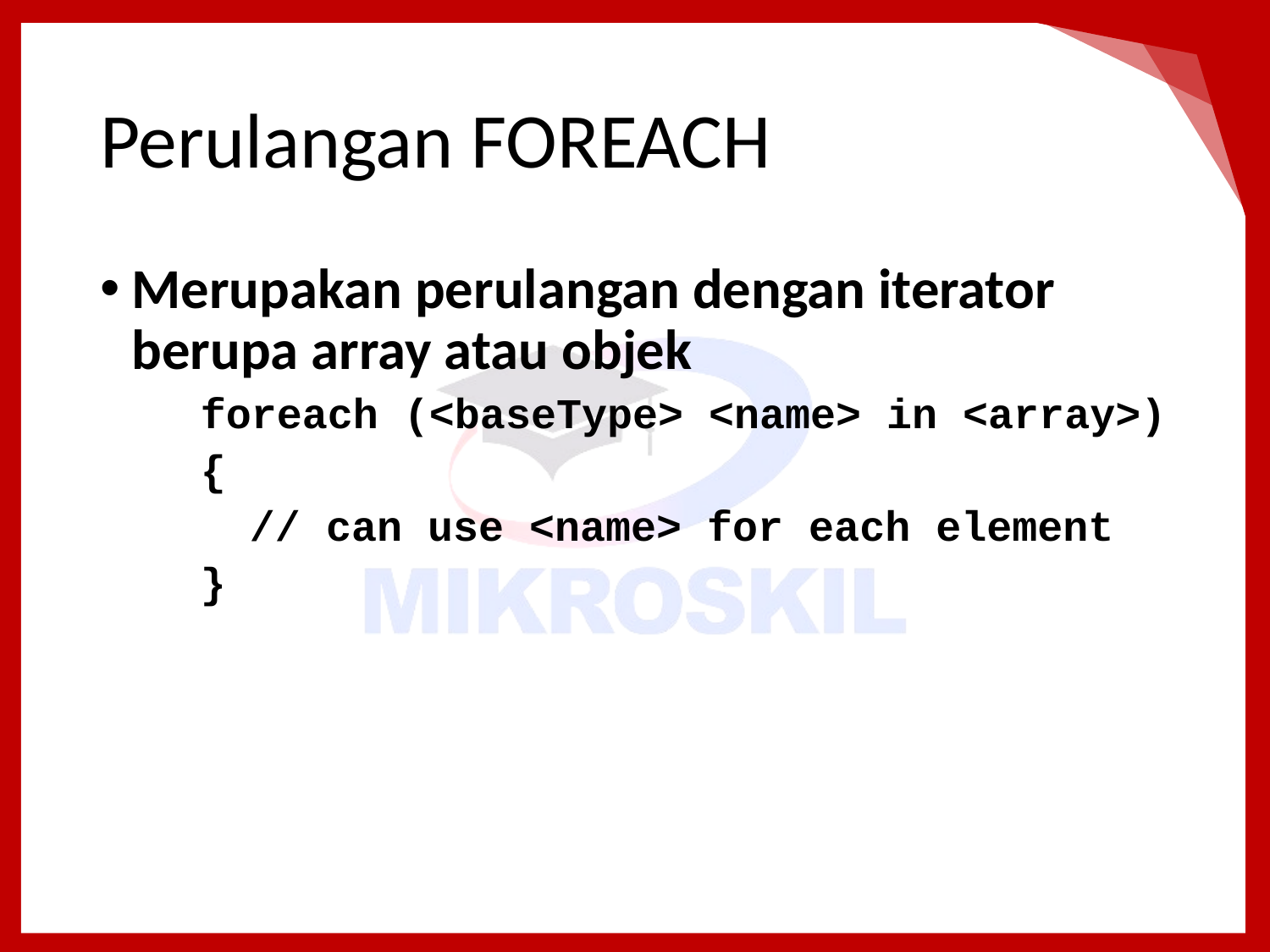

# Perulangan FOREACH
Merupakan perulangan dengan iterator berupa array atau objek
foreach (<baseType> <name> in <array>)
{
// can use <name> for each element
}